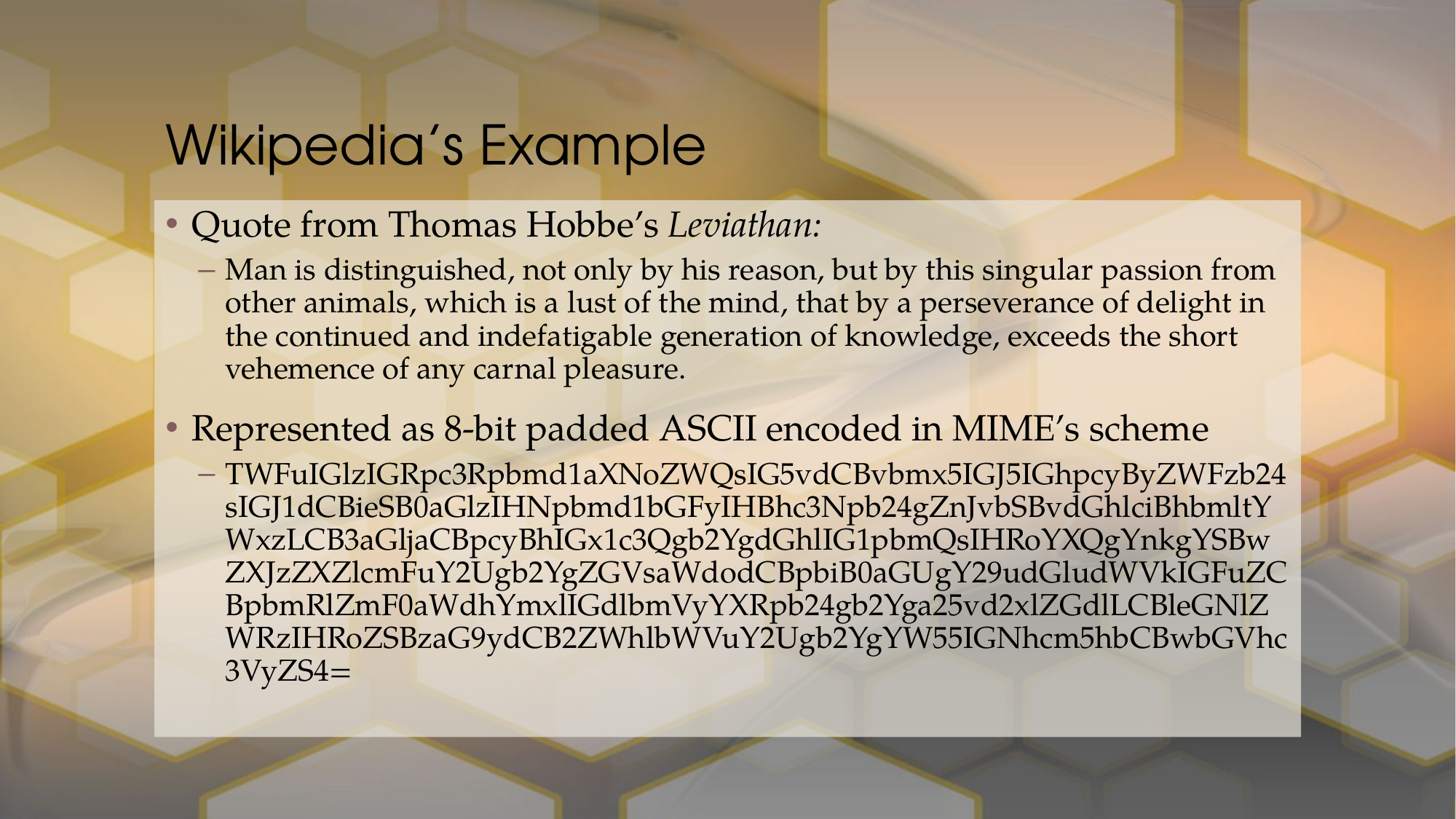

# Wikipedia’s Example
Quote from Thomas Hobbe’s Leviathan:
Man is distinguished, not only by his reason, but by this singular passion from other animals, which is a lust of the mind, that by a perseverance of delight in the continued and indefatigable generation of knowledge, exceeds the short vehemence of any carnal pleasure.
Represented as 8-bit padded ASCII encoded in MIME’s scheme
TWFuIGlzIGRpc3Rpbmd1aXNoZWQsIG5vdCBvbmx5IGJ5IGhpcyByZWFzb24sIGJ1dCBieSB0aGlzIHNpbmd1bGFyIHBhc3Npb24gZnJvbSBvdGhlciBhbmltYWxzLCB3aGljaCBpcyBhIGx1c3Qgb2YgdGhlIG1pbmQsIHRoYXQgYnkgYSBwZXJzZXZlcmFuY2Ugb2YgZGVsaWdodCBpbiB0aGUgY29udGludWVkIGFuZCBpbmRlZmF0aWdhYmxlIGdlbmVyYXRpb24gb2Yga25vd2xlZGdlLCBleGNlZWRzIHRoZSBzaG9ydCB2ZWhlbWVuY2Ugb2YgYW55IGNhcm5hbCBwbGVhc3VyZS4=